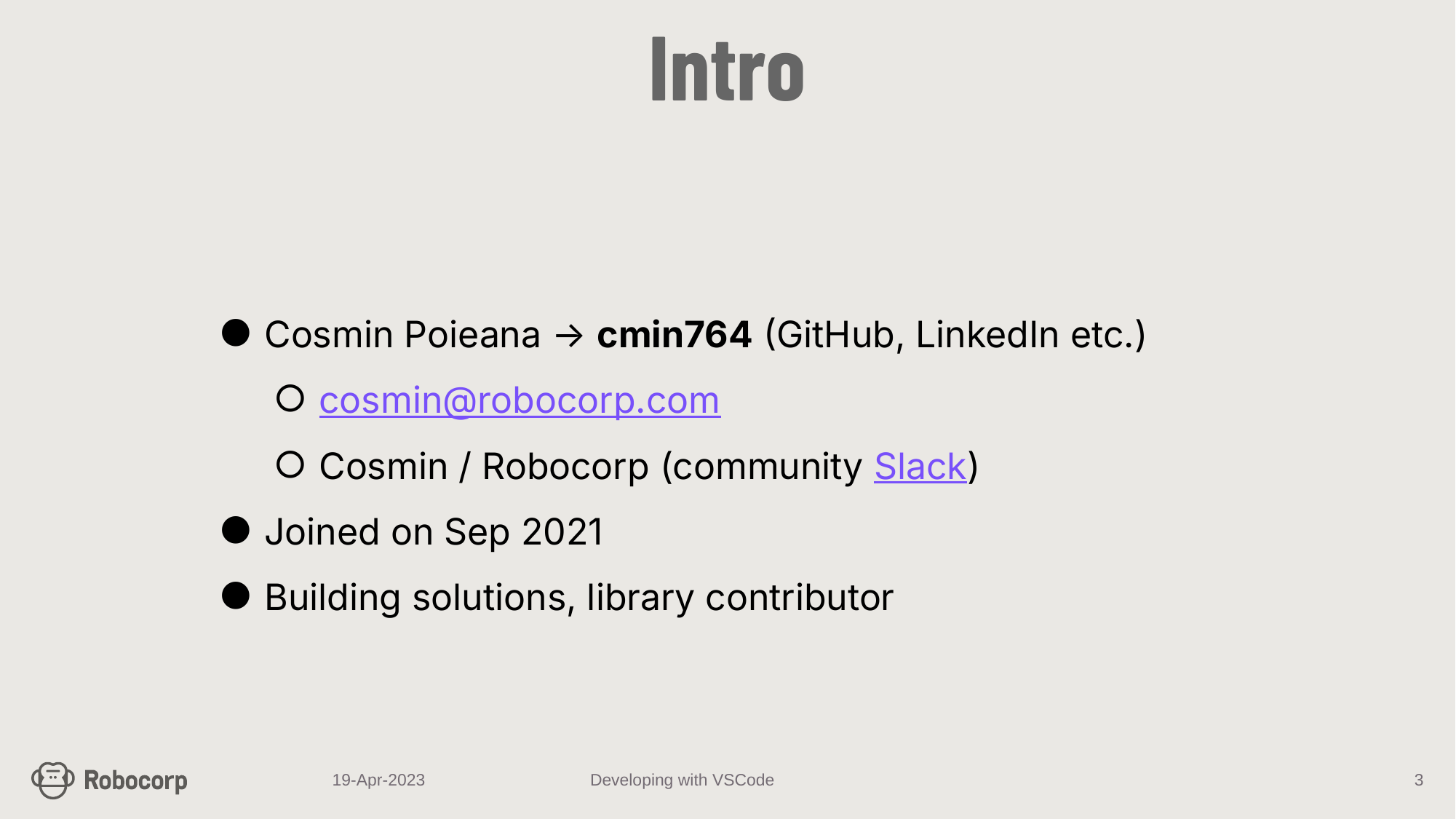

# Intro
Cosmin Poieana -> cmin764 (GitHub, LinkedIn etc.)
cosmin@robocorp.com
Cosmin / Robocorp (community Slack)
Joined on Sep 2021
Building solutions, library contributor
19-Apr-2023
Developing with VSCode
3